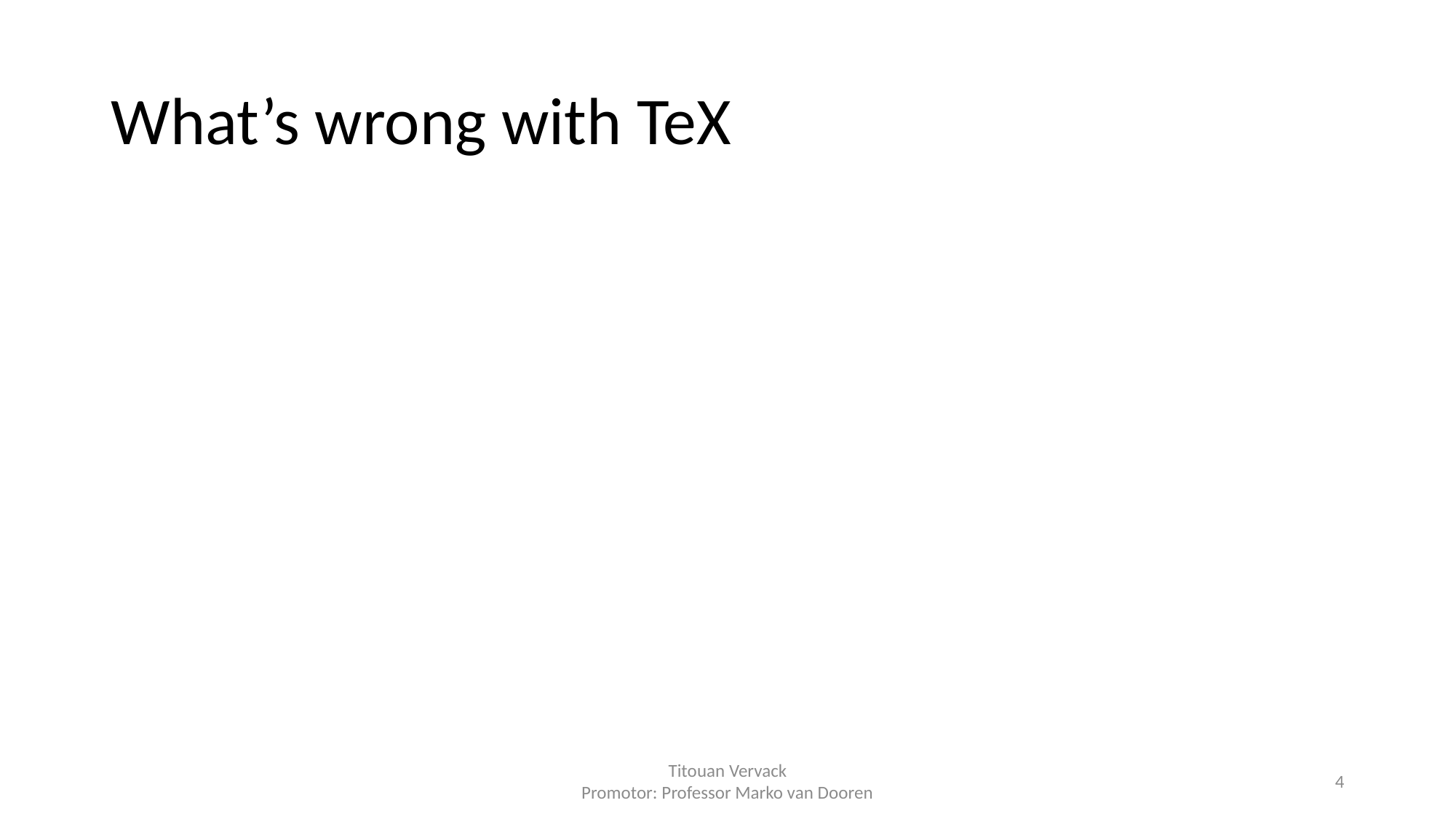

# What’s wrong with TeX

Titouan Vervack
Promotor: Professor Marko van Dooren
4